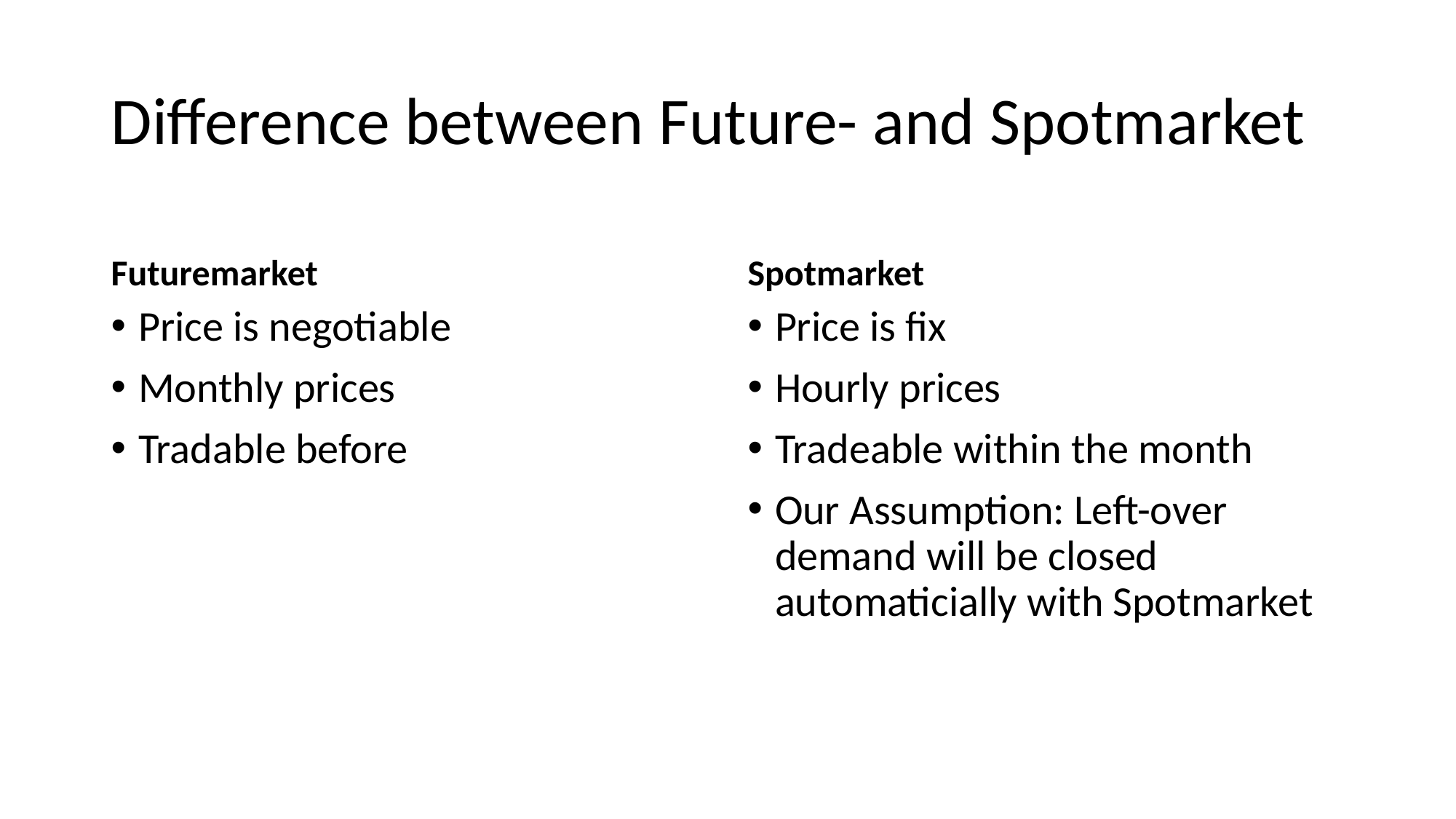

# Difference between Future- and Spotmarket
Futuremarket
Spotmarket
Price is negotiable
Monthly prices
Tradable before

Price is fix
Hourly prices
Tradeable within the month
Our Assumption: Left-over demand will be closed automaticially with Spotmarket